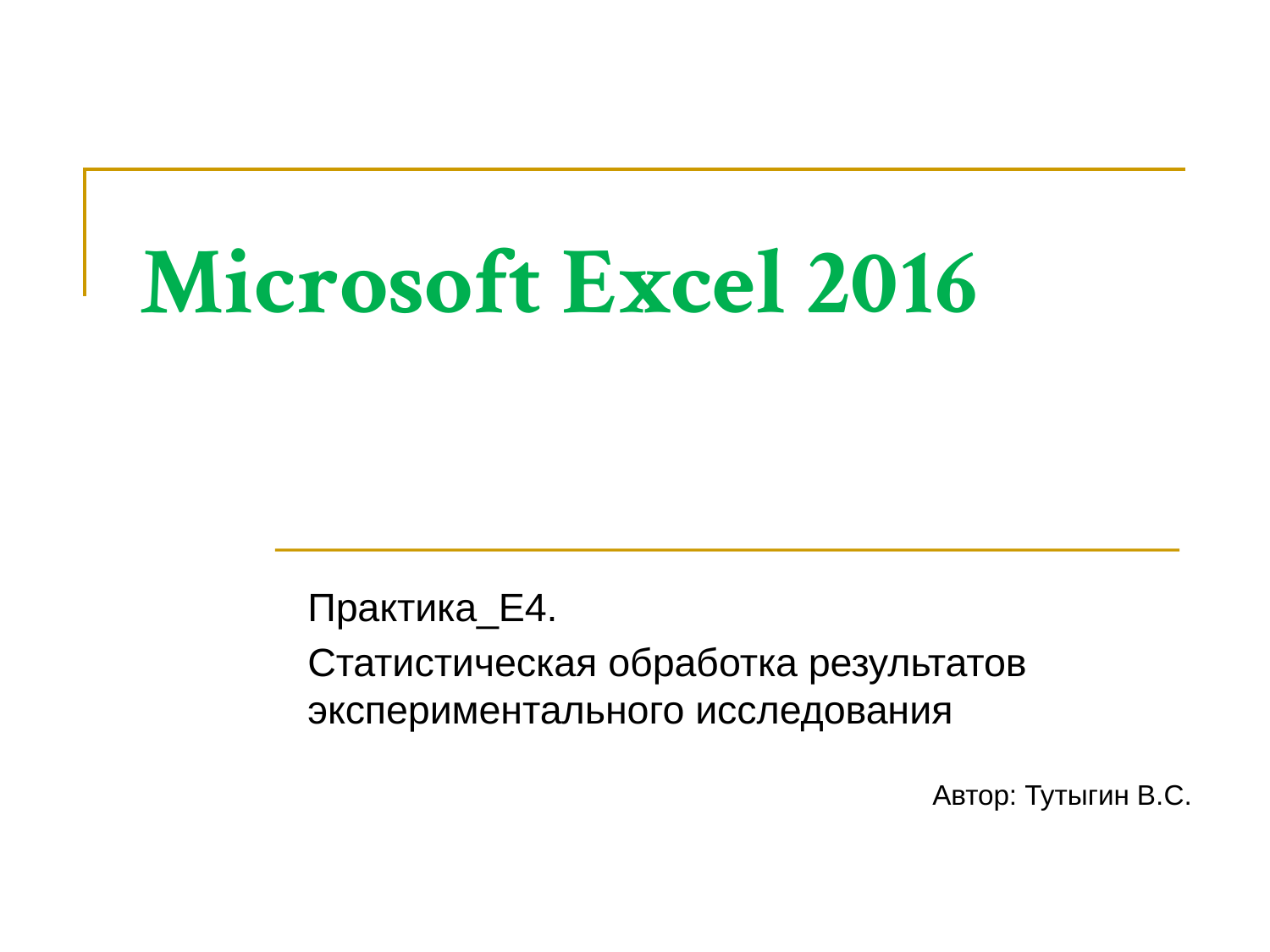

# Microsoft Excel 2016
Практика_Е4.
Статистическая обработка результатов экспериментального исследования

Автор: Тутыгин В.С.